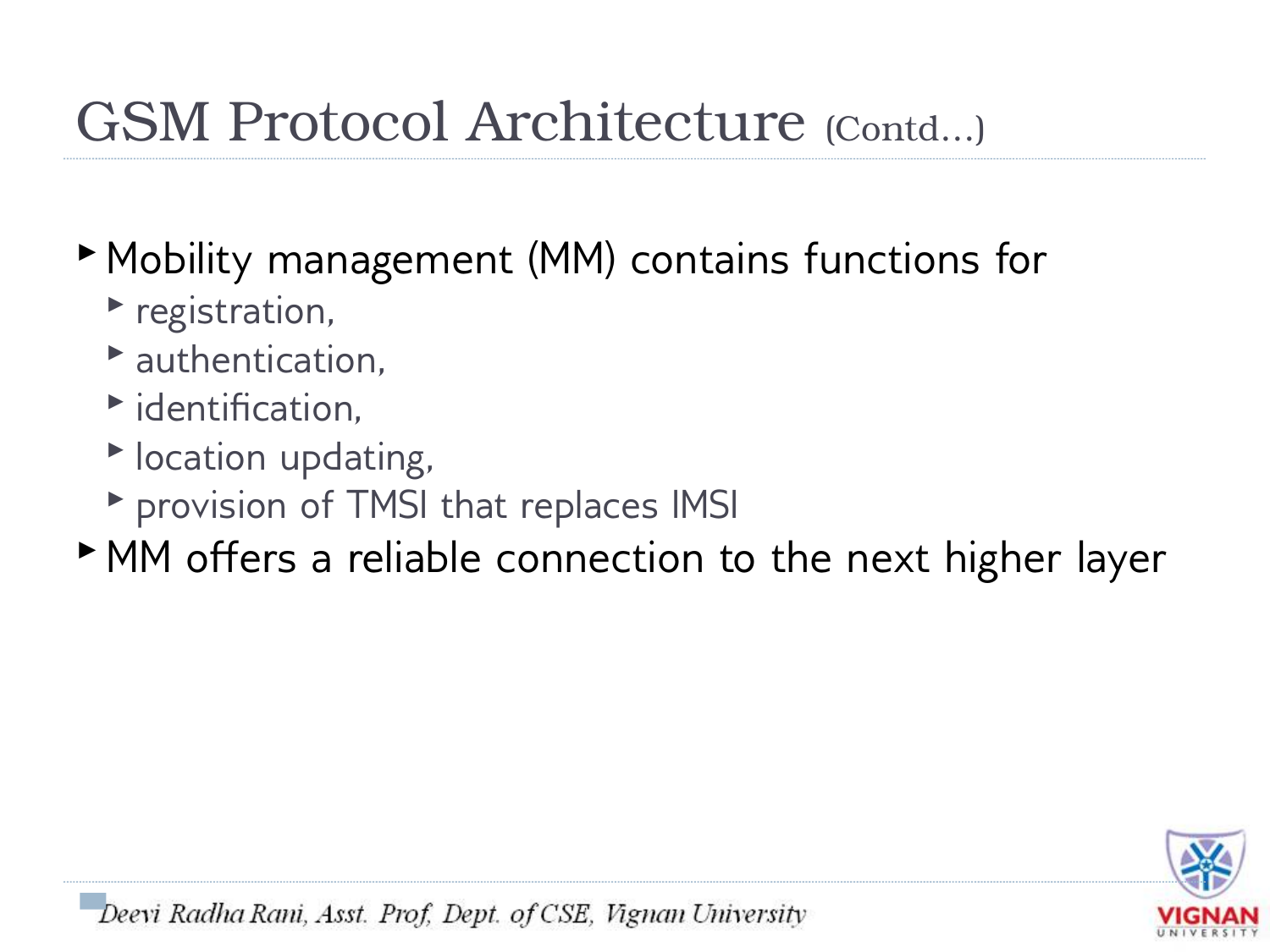

GSM Protocol Architecture (Contd…)
Mobility management (MM) contains functions for
registration,
authentication,
identification,
location updating,
provision of TMSI that replaces IMSI
MM offers a reliable connection to the next higher layer